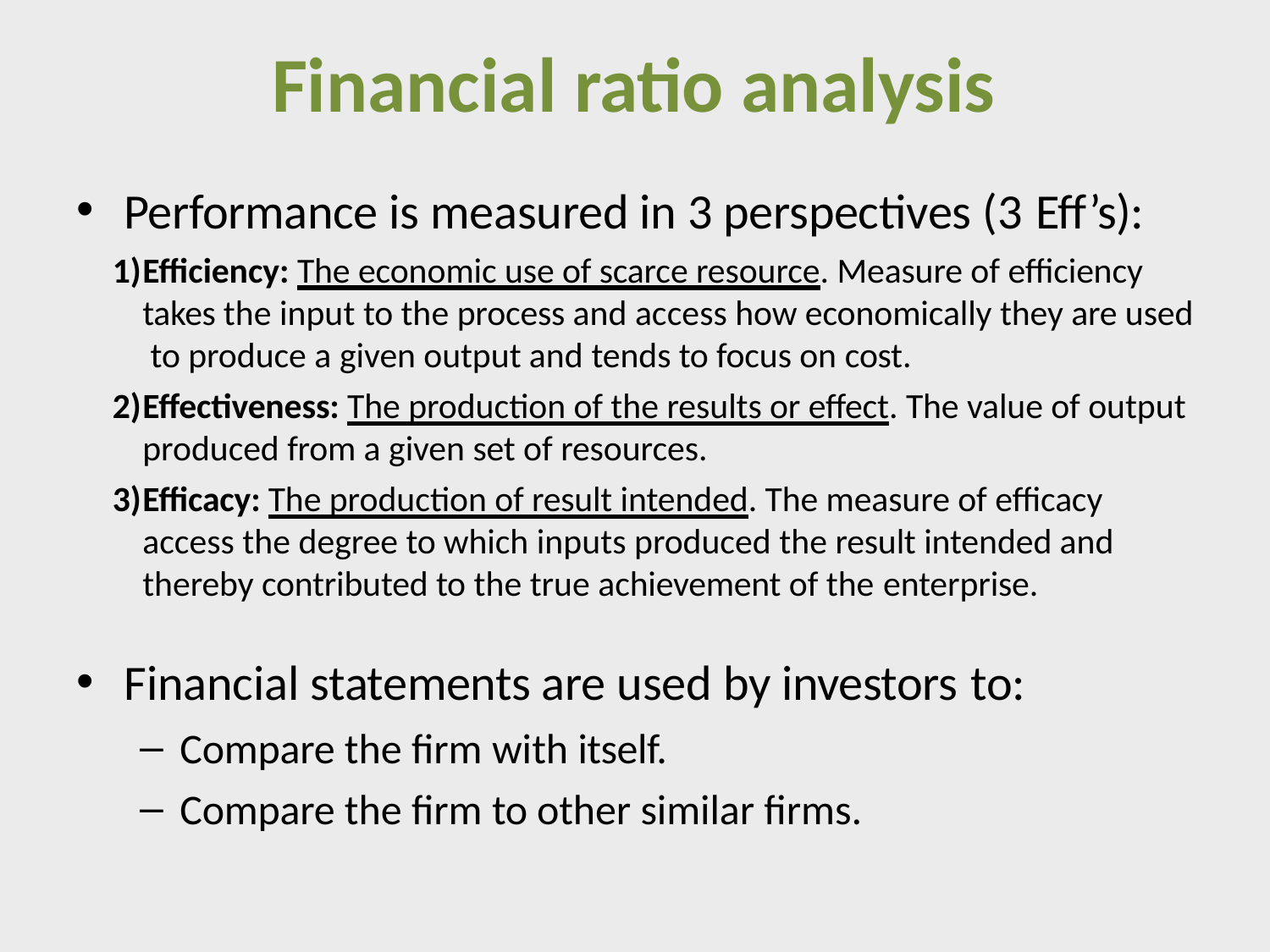

# Financial ratio analysis
Performance is measured in 3 perspectives (3 Eff’s):
Efficiency: The economic use of scarce resource. Measure of efficiency  takes the input to the process and access how economically they are used  to produce a given output and tends to focus on cost.
Effectiveness: The production of the results or effect. The value of output  produced from a given set of resources.
Efficacy: The production of result intended. The measure of efficacy  access the degree to which inputs produced the result intended and  thereby contributed to the true achievement of the enterprise.

Financial statements are used by investors to:
Compare the firm with itself.
Compare the firm to other similar firms.